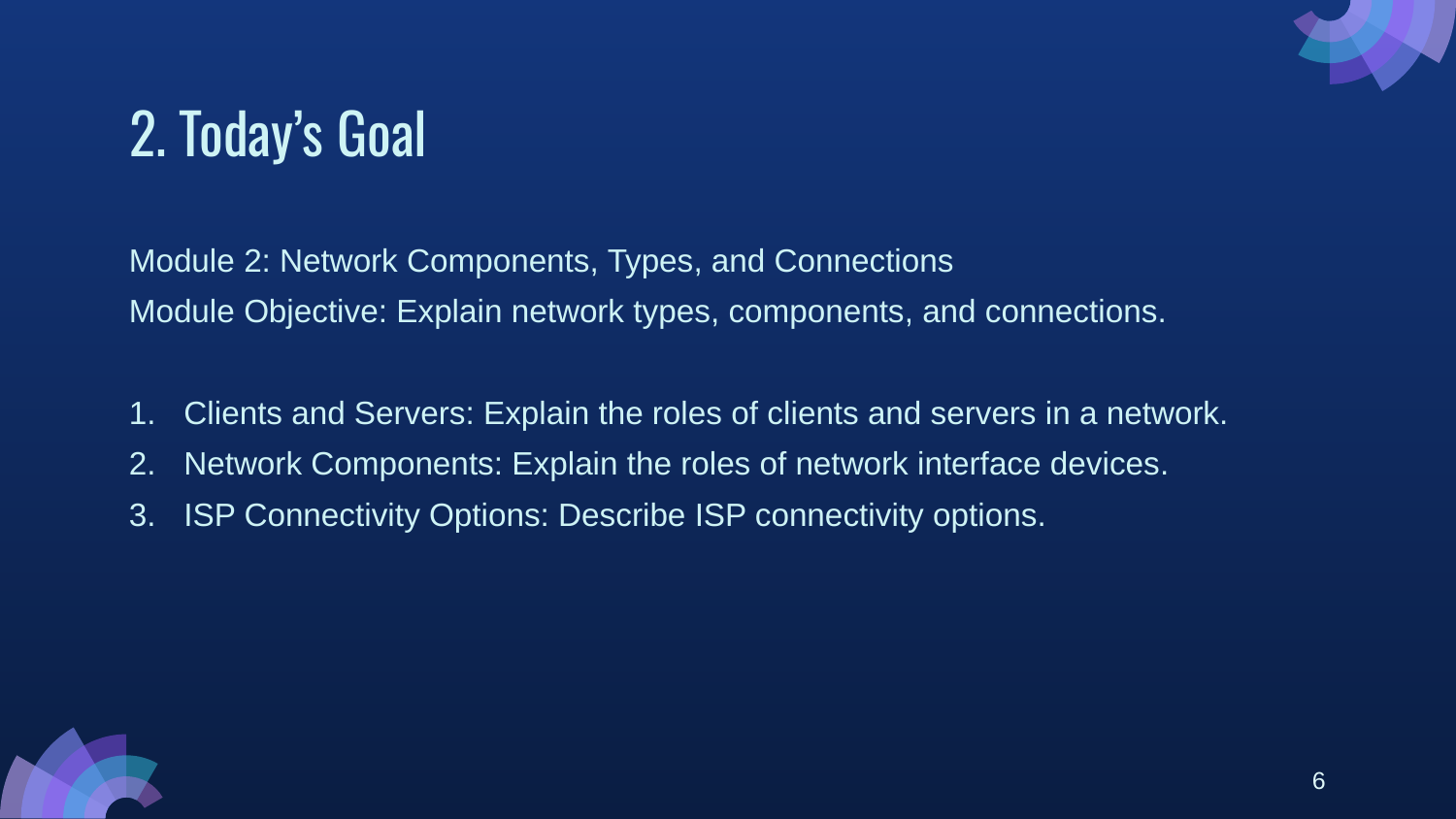

# 2. Today’s Goal
Module 2: Network Components, Types, and Connections
Module Objective: Explain network types, components, and connections.

Clients and Servers: Explain the roles of clients and servers in a network.
Network Components: Explain the roles of network interface devices.
ISP Connectivity Options: Describe ISP connectivity options.
6